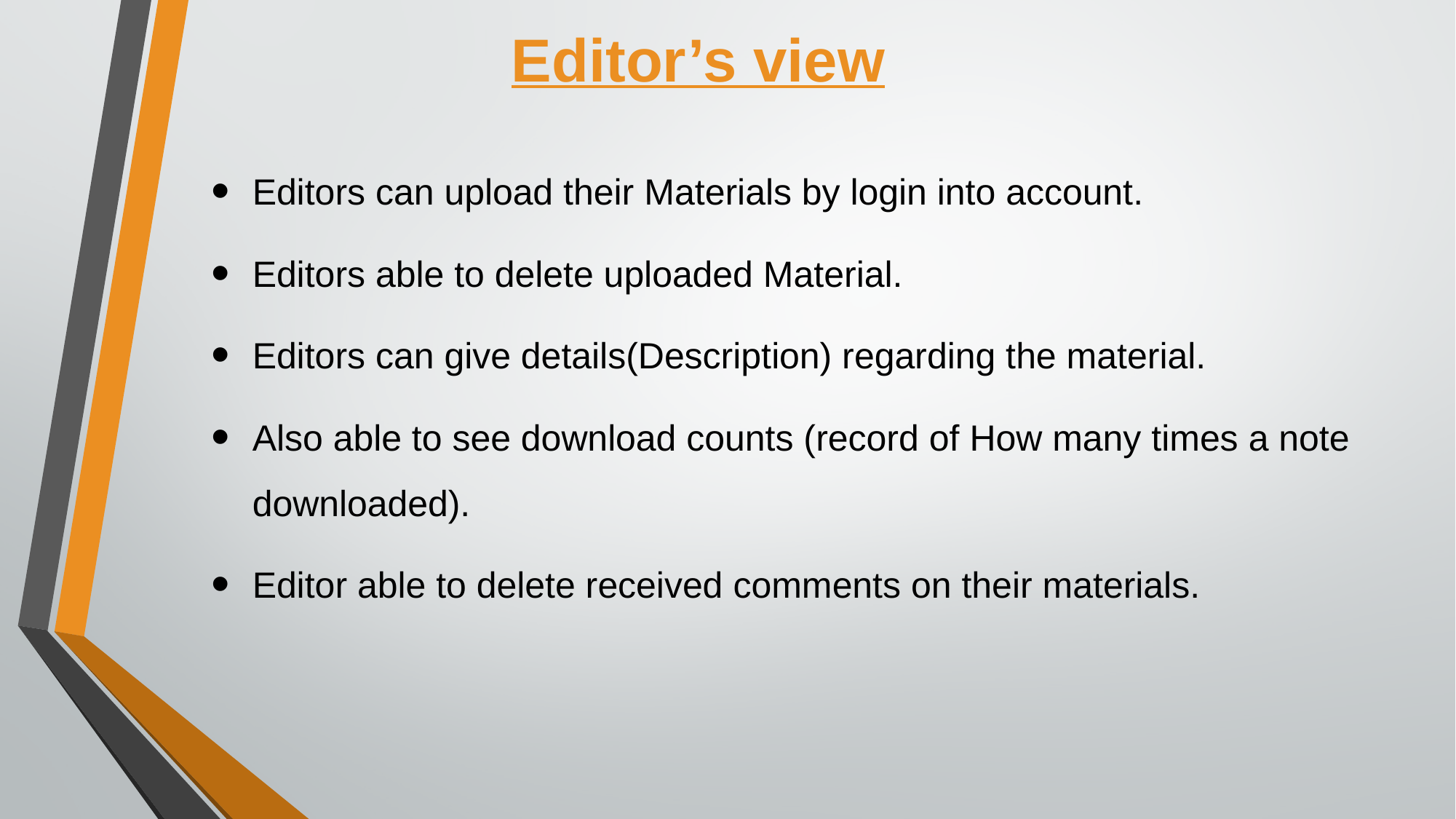

Editor’s view
Editors can upload their Materials by login into account.
Editors able to delete uploaded Material.
Editors can give details(Description) regarding the material.
Also able to see download counts (record of How many times a note downloaded).
Editor able to delete received comments on their materials.